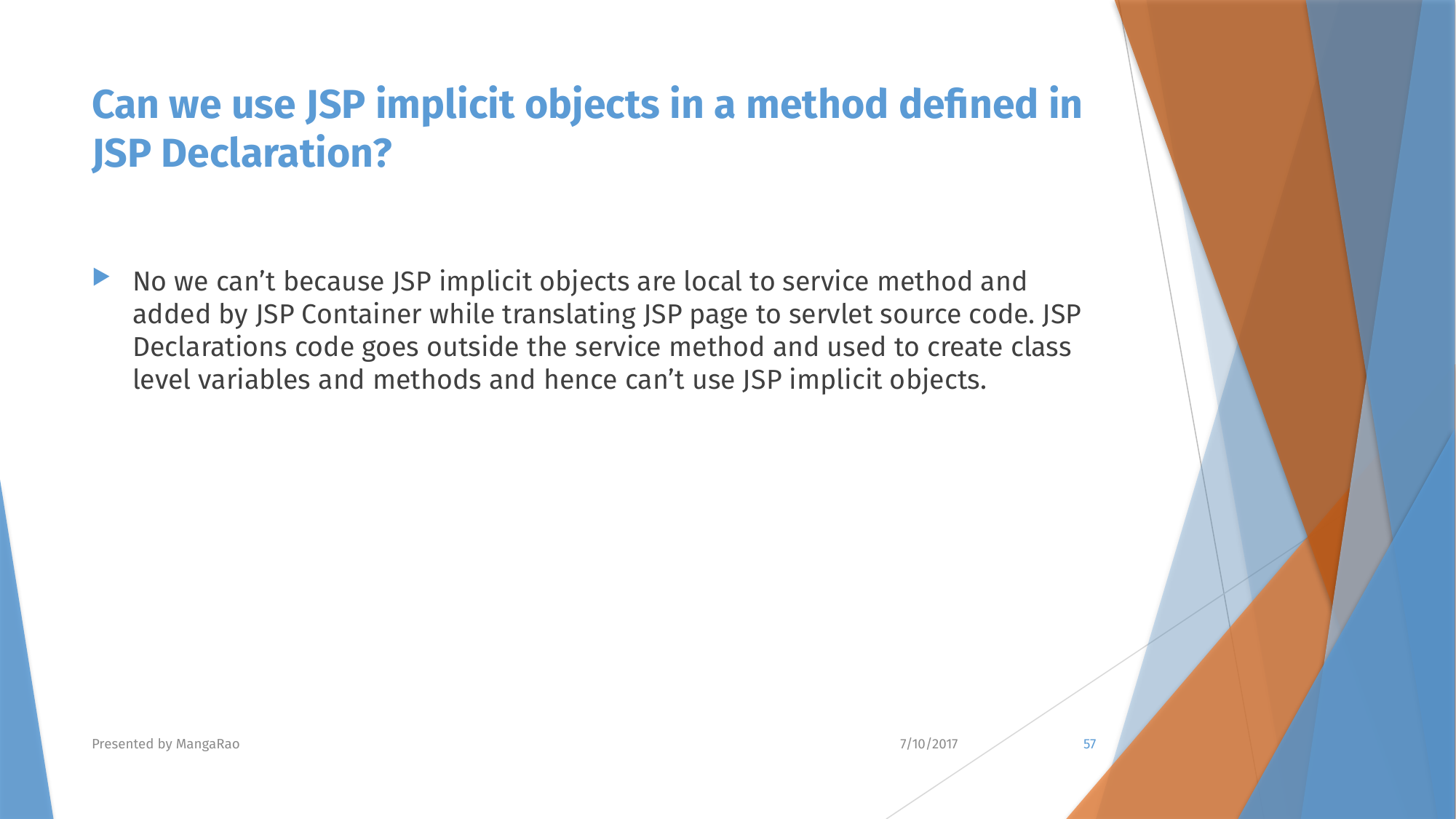

# Can we use JSP implicit objects in a method defined in JSP Declaration?
No we can’t because JSP implicit objects are local to service method and added by JSP Container while translating JSP page to servlet source code. JSP Declarations code goes outside the service method and used to create class level variables and methods and hence can’t use JSP implicit objects.
Presented by MangaRao
7/10/2017
57